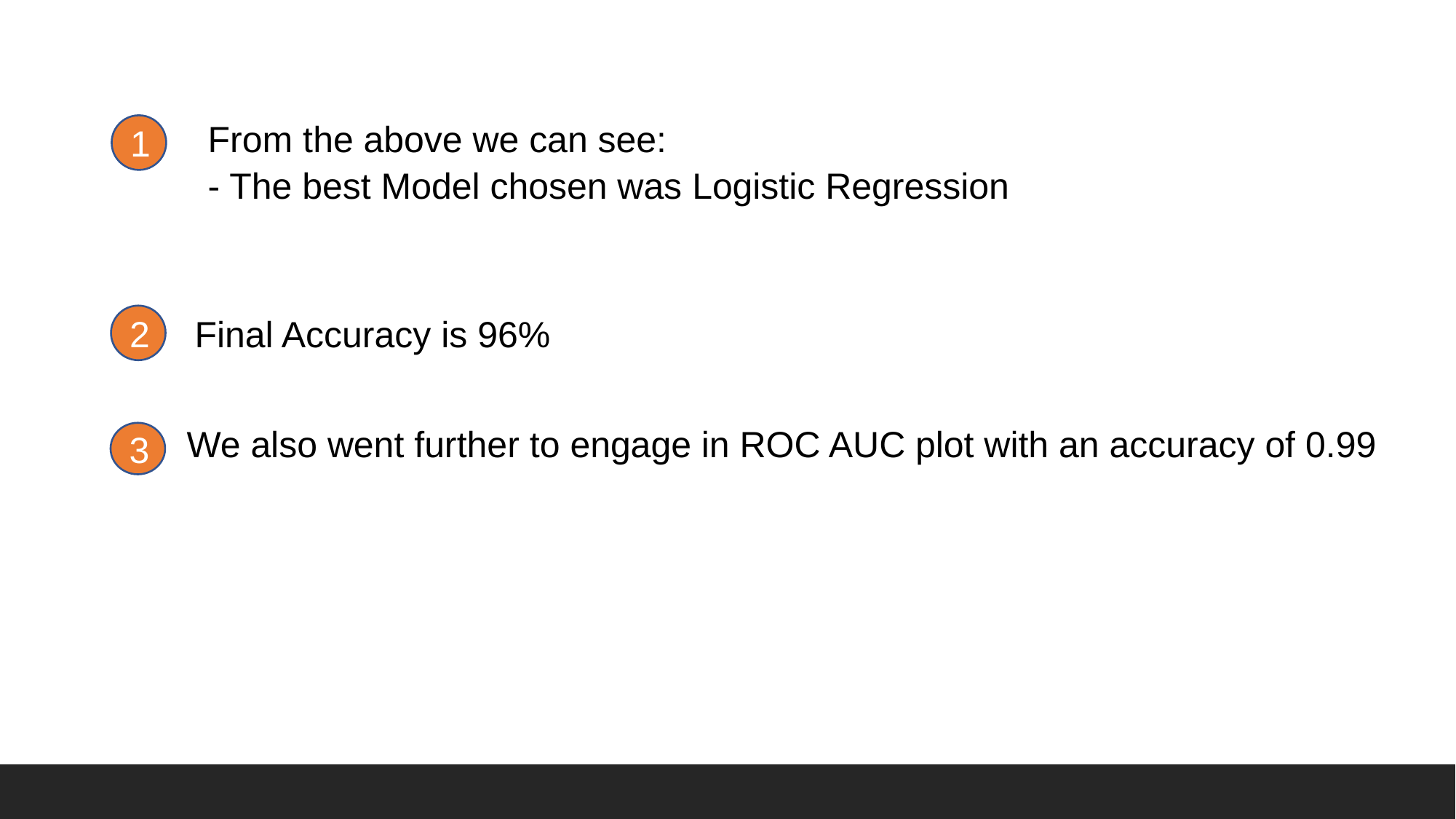

From the above we can see:
- The best Model chosen was Logistic Regression
1

2
 Final Accuracy is 96%
We also went further to engage in ROC AUC plot with an accuracy of 0.99

3